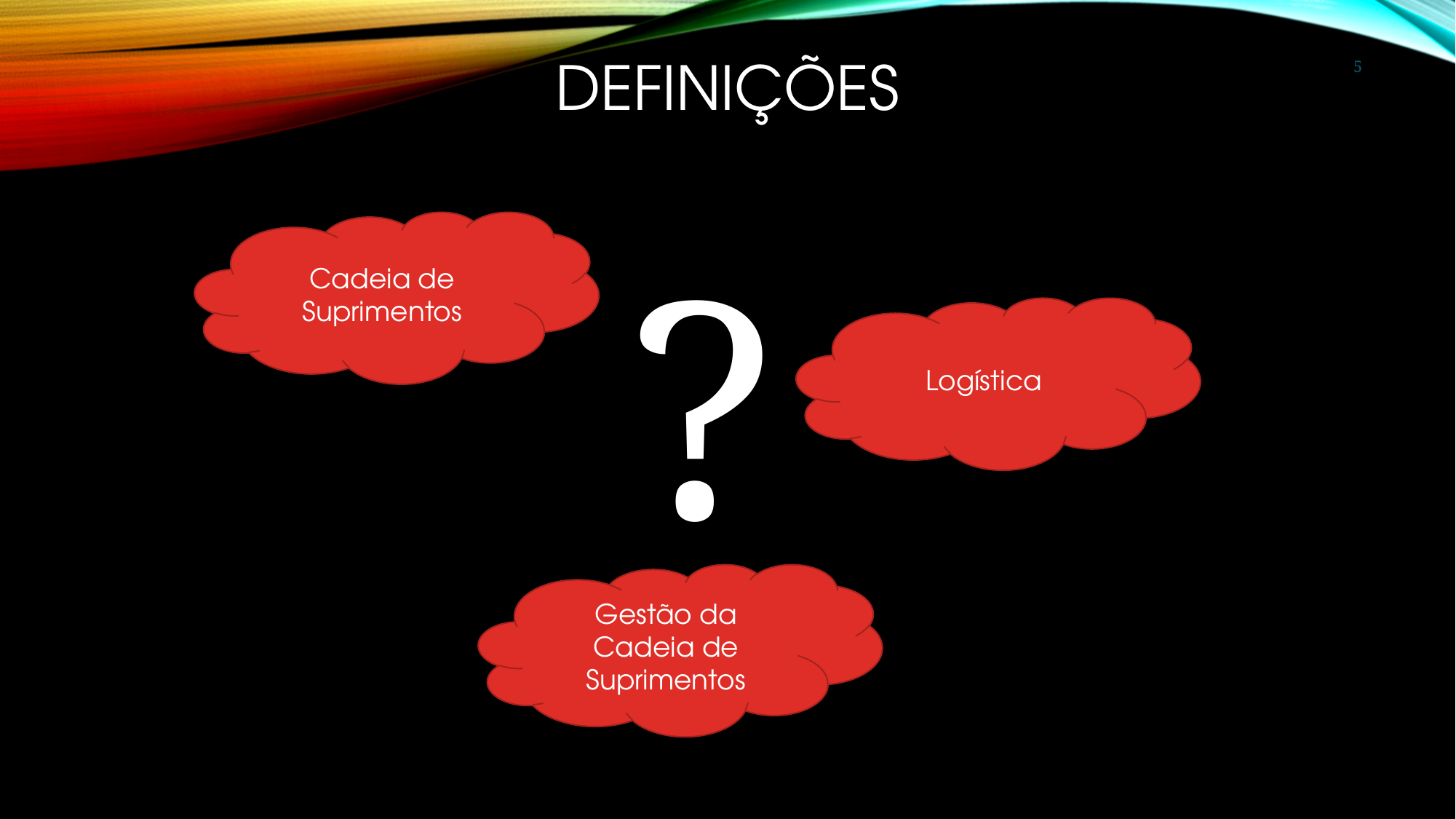

# Definições
5
?
Cadeia de Suprimentos
Logística
Gestão da Cadeia de Suprimentos